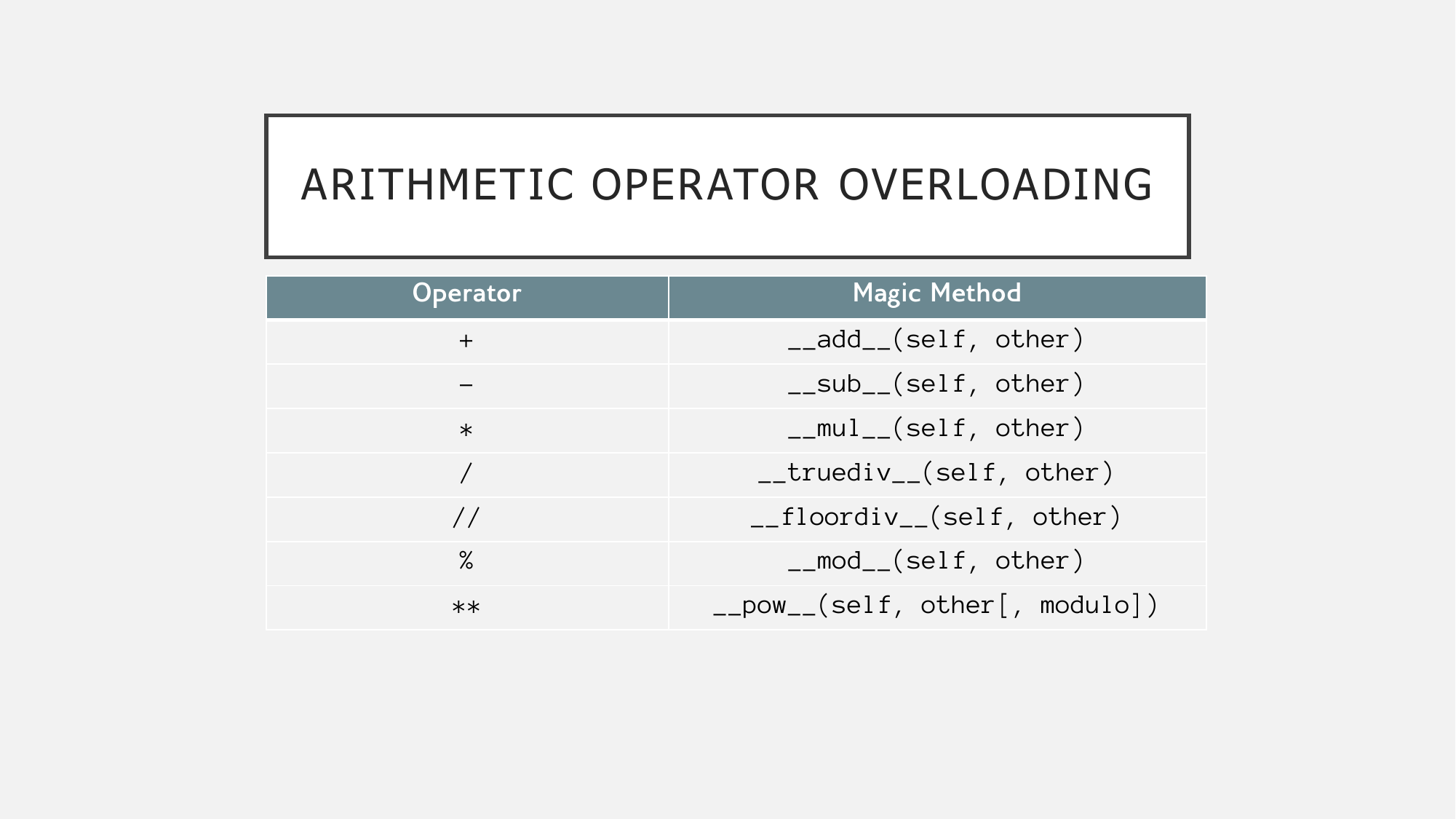

# Arithmetic Operator overloading
| Operator | Magic Method |
| --- | --- |
| + | \_\_add\_\_(self, other) |
| - | \_\_sub\_\_(self, other) |
| \* | \_\_mul\_\_(self, other) |
| / | \_\_truediv\_\_(self, other) |
| // | \_\_floordiv\_\_(self, other) |
| % | \_\_mod\_\_(self, other) |
| \*\* | \_\_pow\_\_(self, other[, modulo]) |